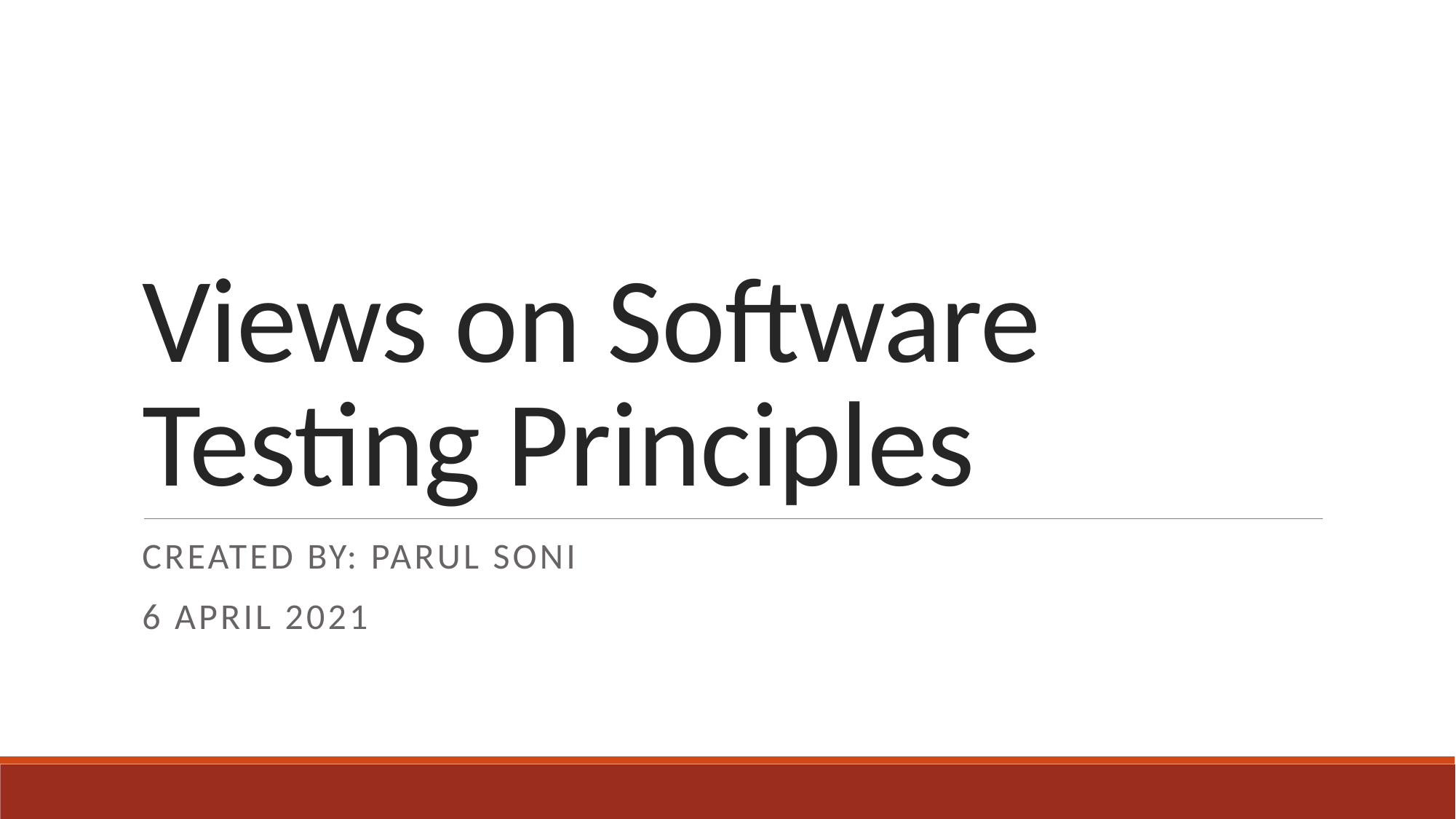

# Views on Software Testing Principles
Created by: PARUL SONI
6 April 2021